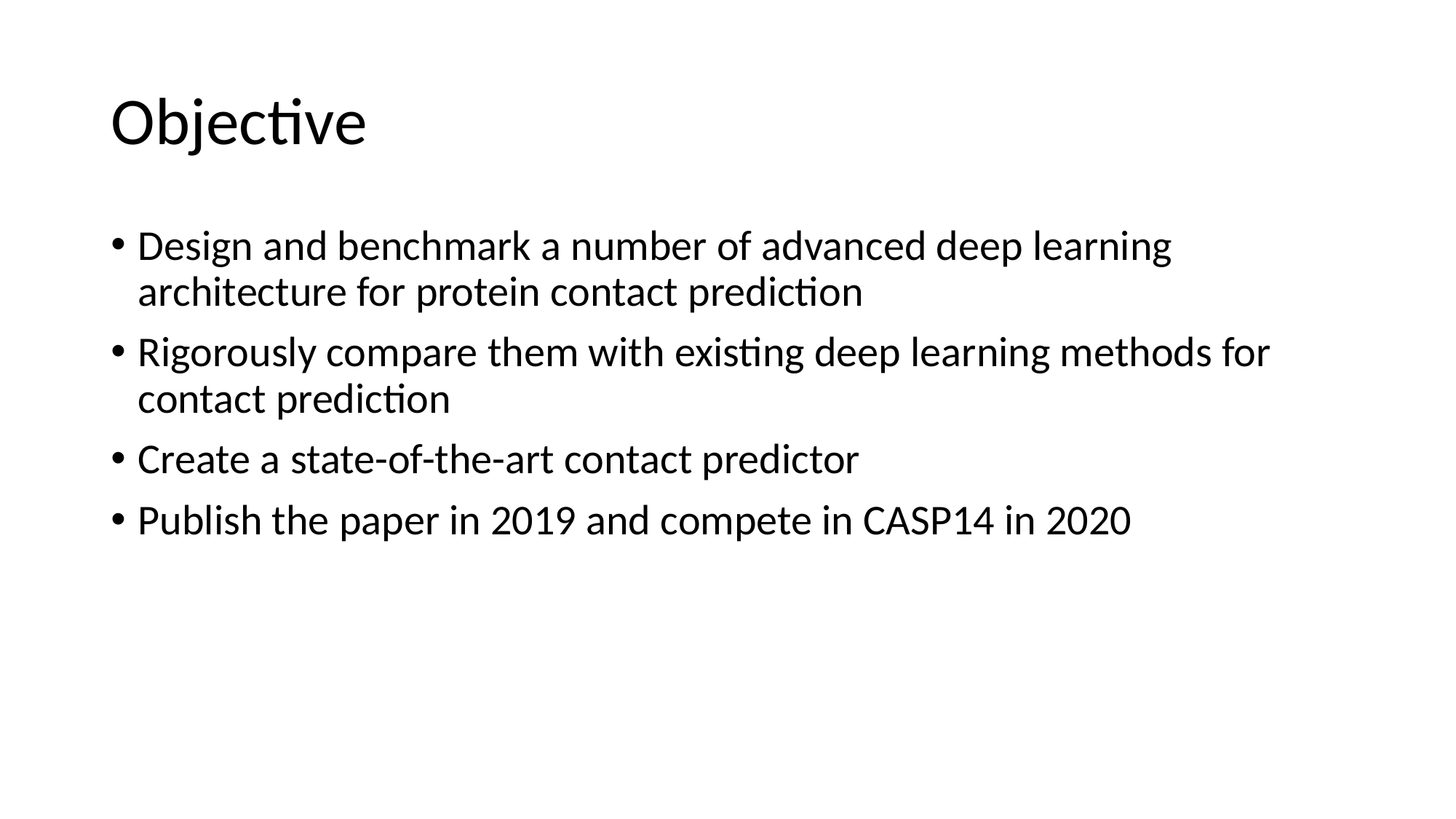

# Objective
Design and benchmark a number of advanced deep learning architecture for protein contact prediction
Rigorously compare them with existing deep learning methods for contact prediction
Create a state-of-the-art contact predictor
Publish the paper in 2019 and compete in CASP14 in 2020